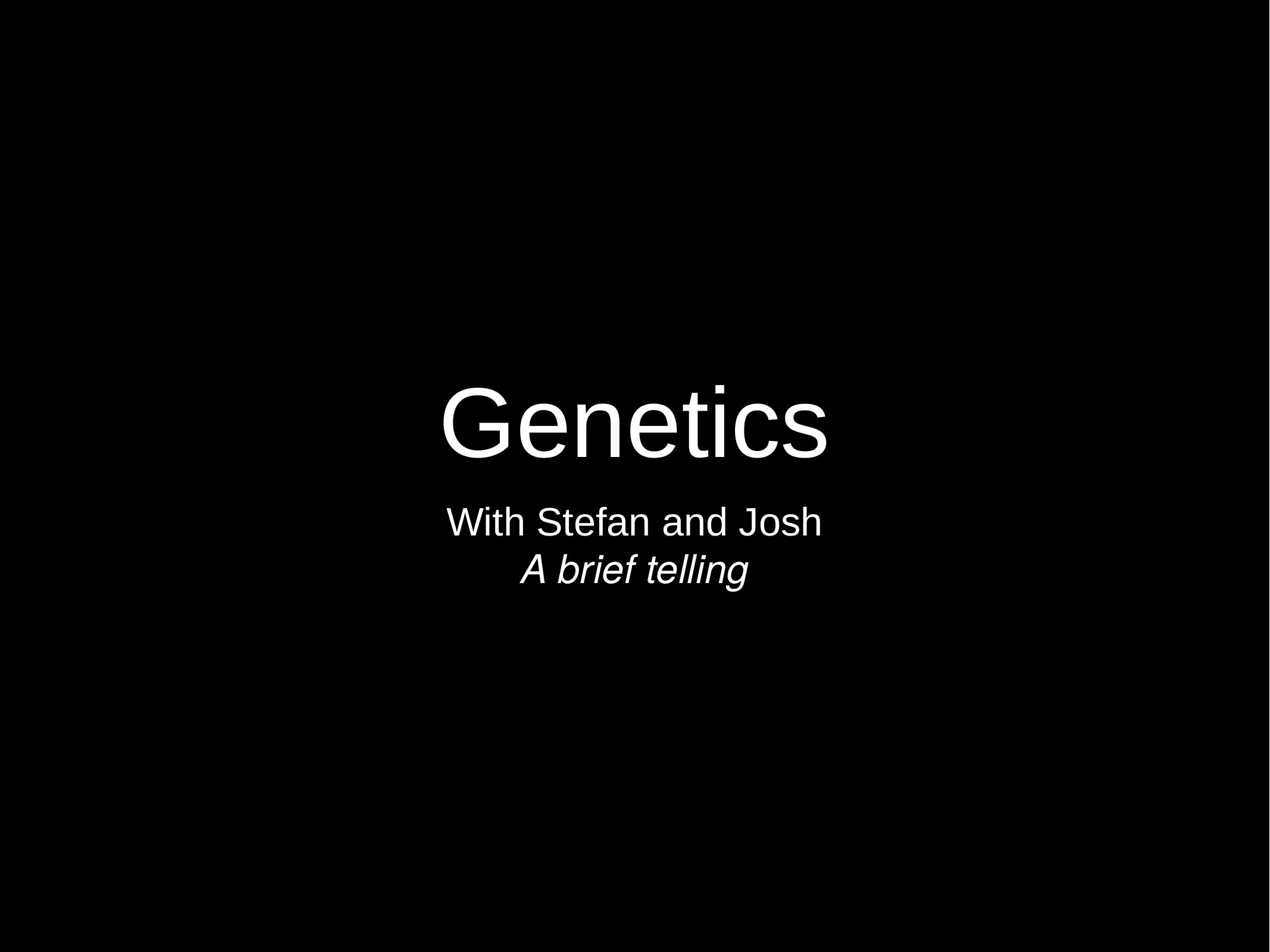

# Genetics
With Stefan and Josh
A brief telling